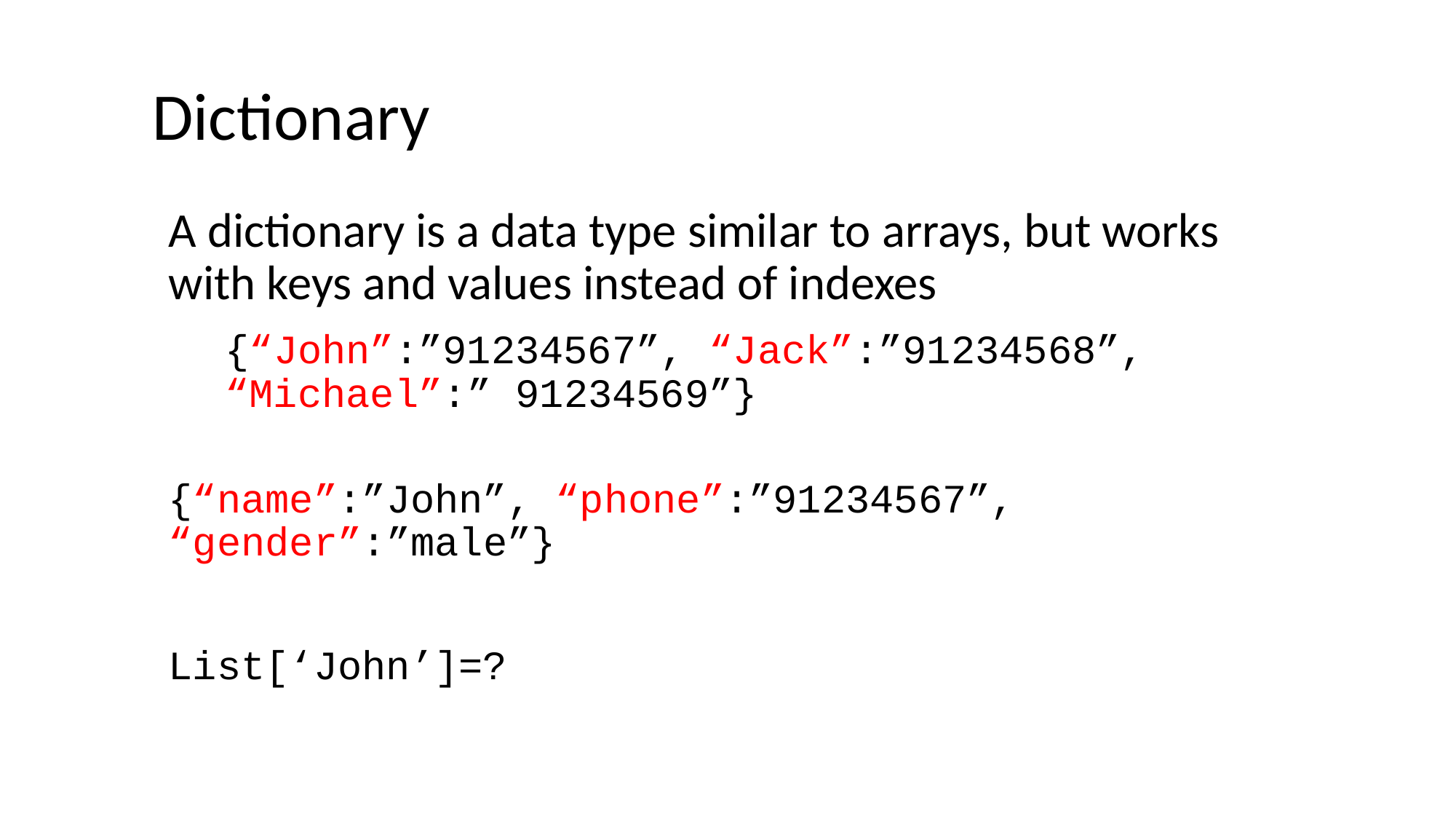

# Dictionary
A dictionary is a data type similar to arrays, but works with keys and values instead of indexes
{“John”:”91234567”, “Jack”:”91234568”, “Michael”:” 91234569”}
{“name”:”John”, “phone”:”91234567”, “gender”:”male”}

List[‘John’]=?